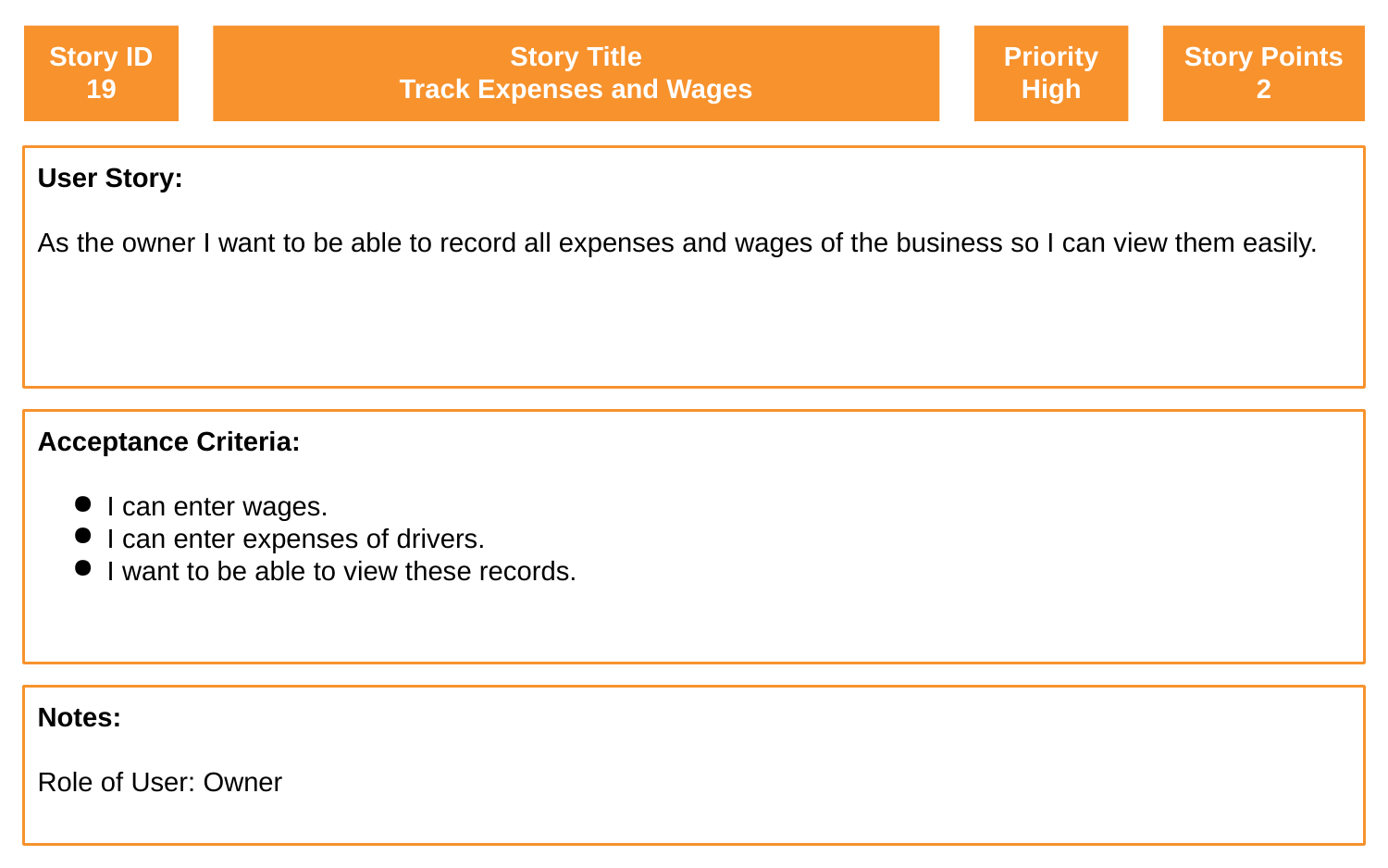

Story ID
19
Story Title
Track Expenses and Wages
Priority
High
Story Points
2
User Story:

As the owner I want to be able to record all expenses and wages of the business so I can view them easily.
Acceptance Criteria:

I can enter wages.
I can enter expenses of drivers.
I want to be able to view these records.
Notes:

Role of User: Owner